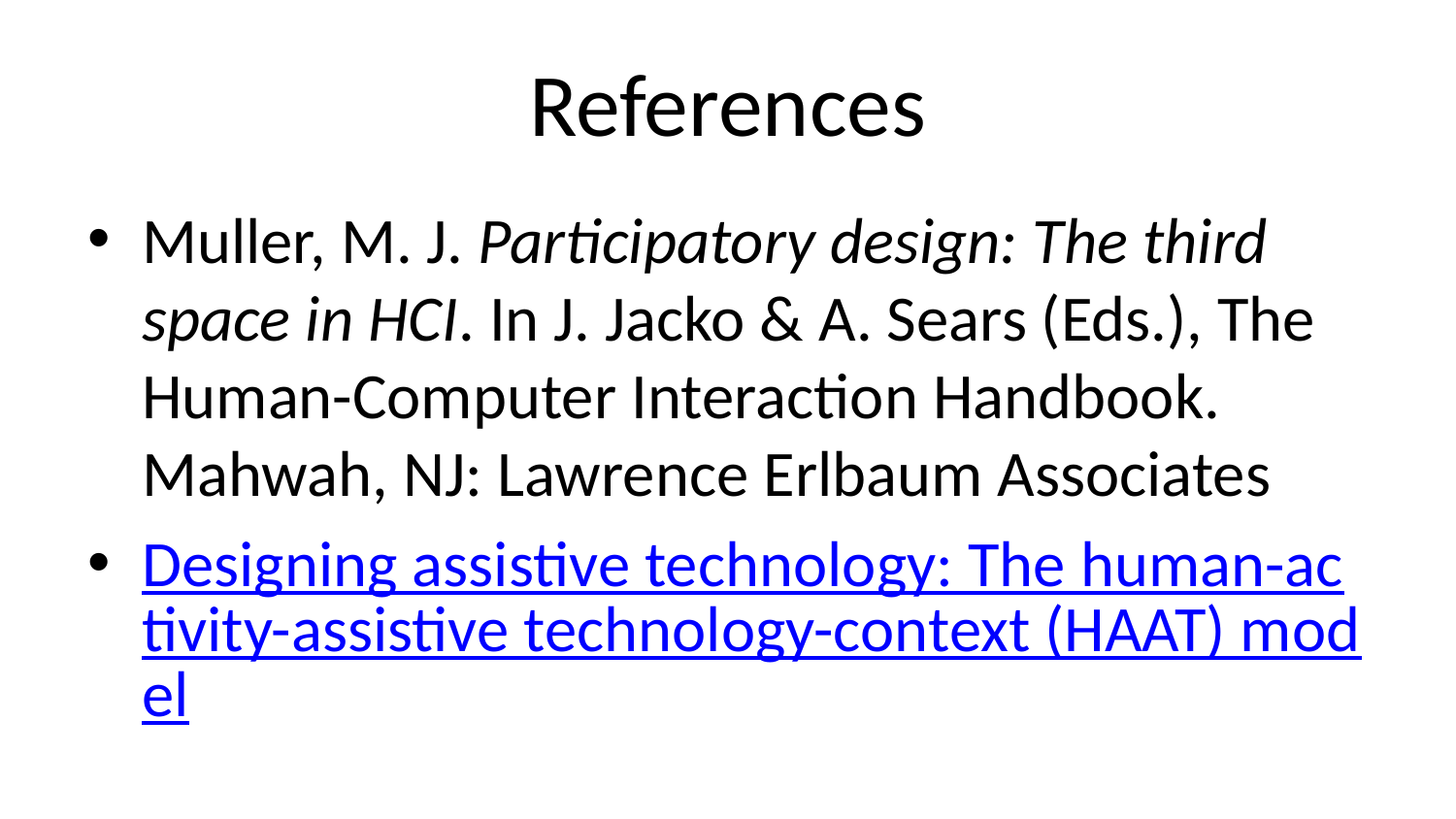

# References
Muller, M. J. Participatory design: The third space in HCI. In J. Jacko & A. Sears (Eds.), The Human-Computer Interaction Handbook.  Mahwah, NJ: Lawrence Erlbaum Associates
Designing assistive technology: The human-activity-assistive technology-context (HAAT) model